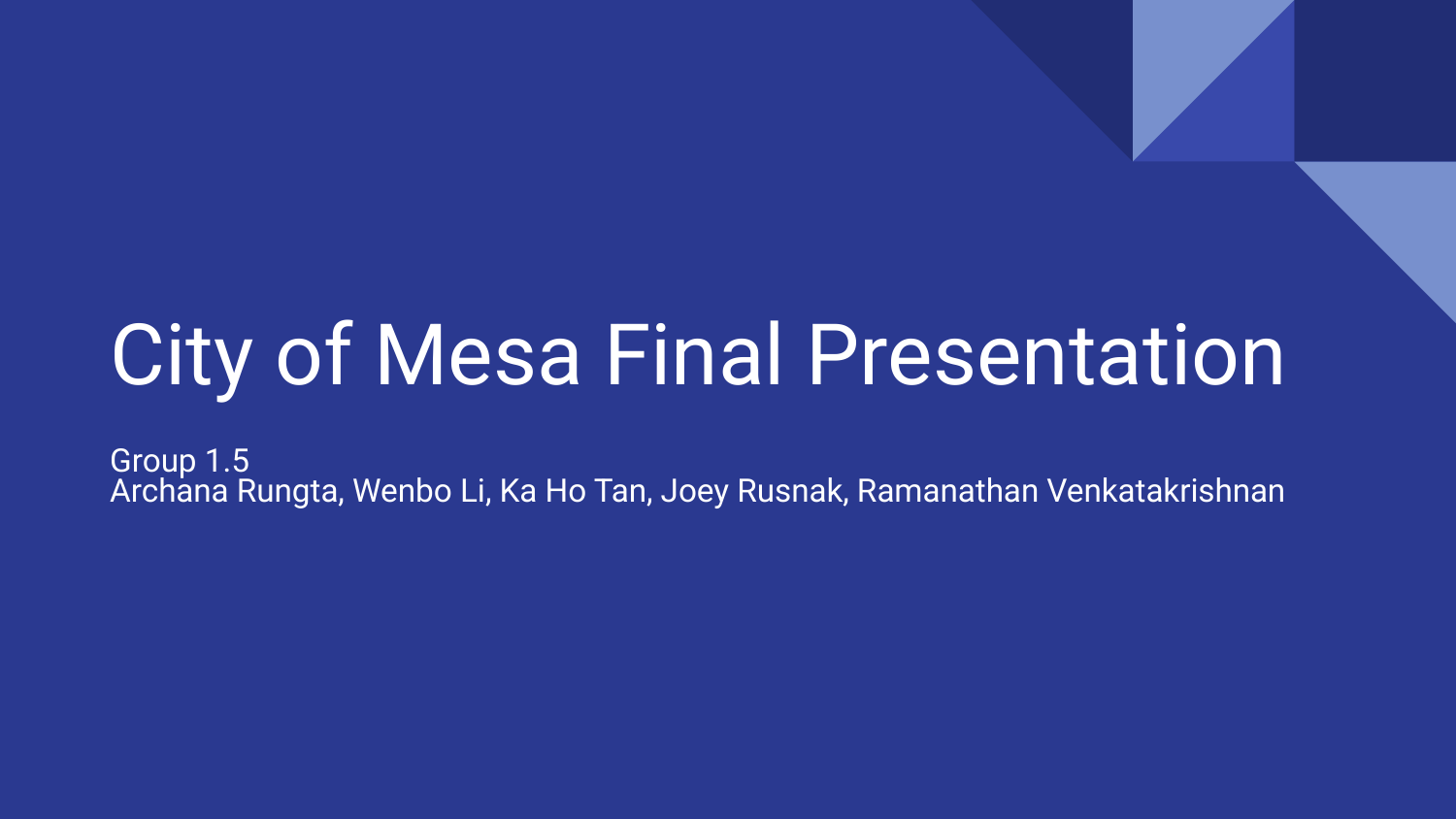

# City of Mesa Final Presentation
Group 1.5
Archana Rungta, Wenbo Li, Ka Ho Tan, Joey Rusnak, Ramanathan Venkatakrishnan